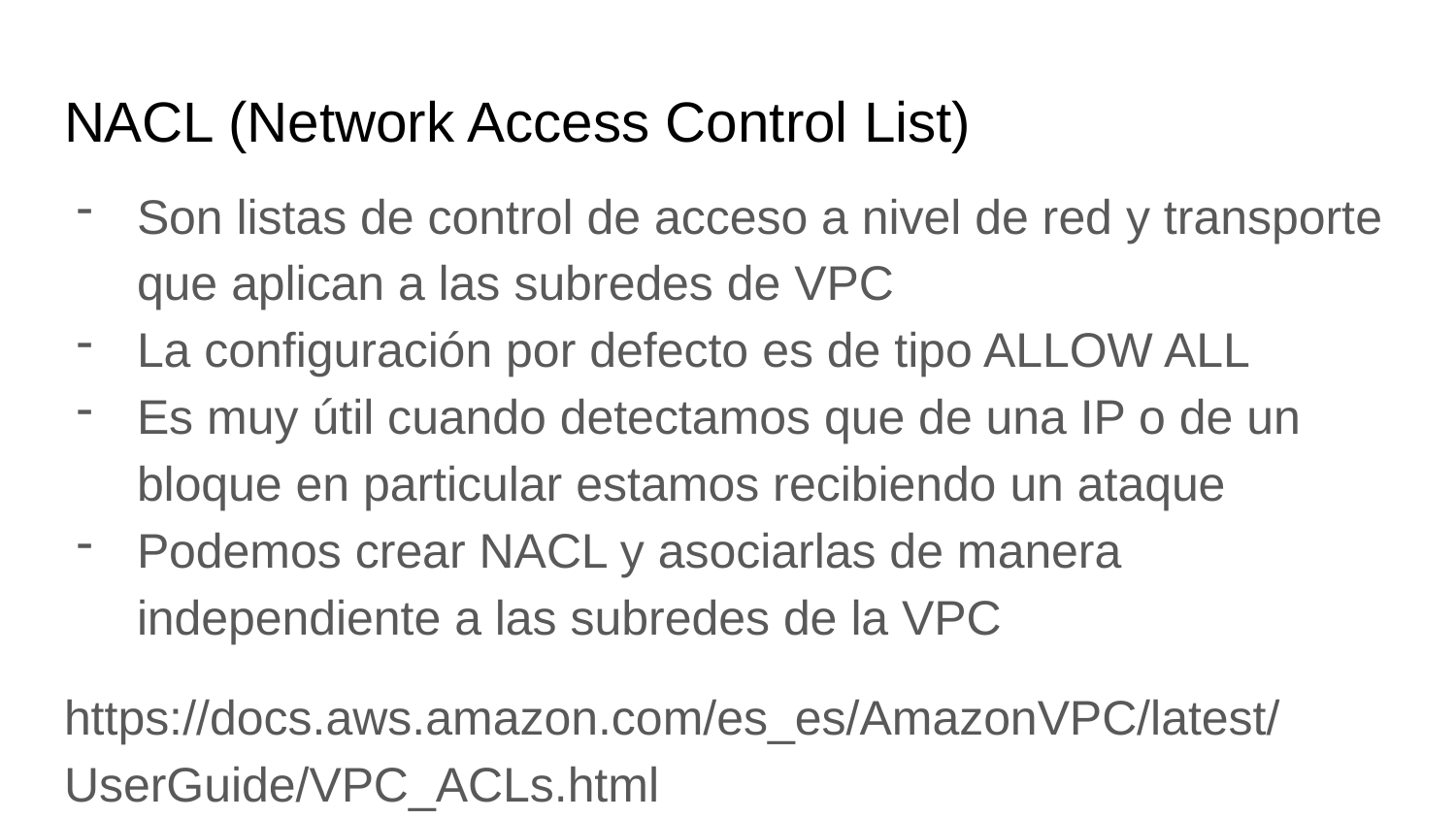

# NACL (Network Access Control List)
Son listas de control de acceso a nivel de red y transporte que aplican a las subredes de VPC
La configuración por defecto es de tipo ALLOW ALL
Es muy útil cuando detectamos que de una IP o de un bloque en particular estamos recibiendo un ataque
Podemos crear NACL y asociarlas de manera independiente a las subredes de la VPC
https://docs.aws.amazon.com/es_es/AmazonVPC/latest/UserGuide/VPC_ACLs.html